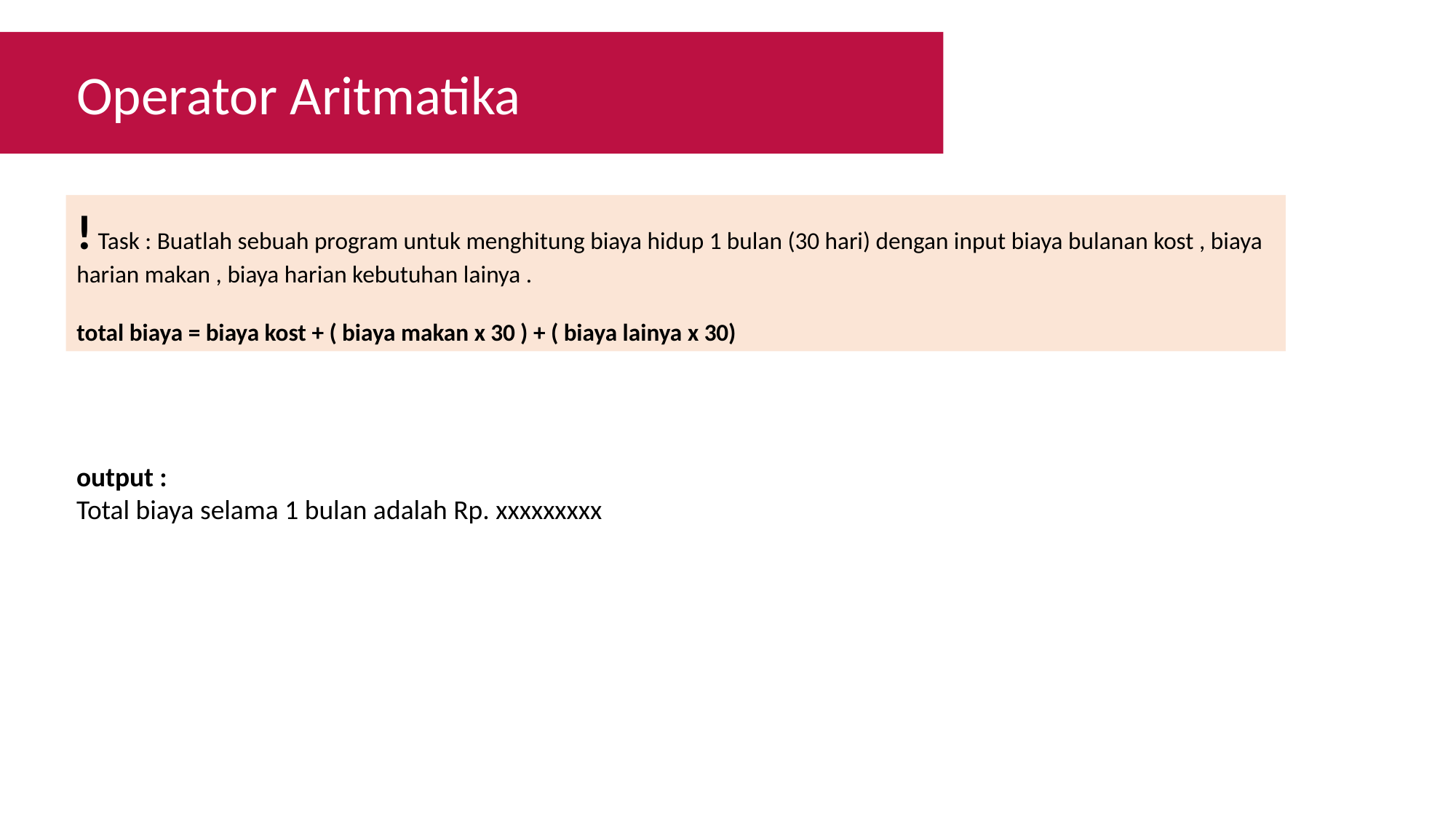

Operator Aritmatika
! Task : Buatlah sebuah program untuk menghitung biaya hidup 1 bulan (30 hari) dengan input biaya bulanan kost , biaya harian makan , biaya harian kebutuhan lainya .

total biaya = biaya kost + ( biaya makan x 30 ) + ( biaya lainya x 30)
output :
Total biaya selama 1 bulan adalah Rp. xxxxxxxxx